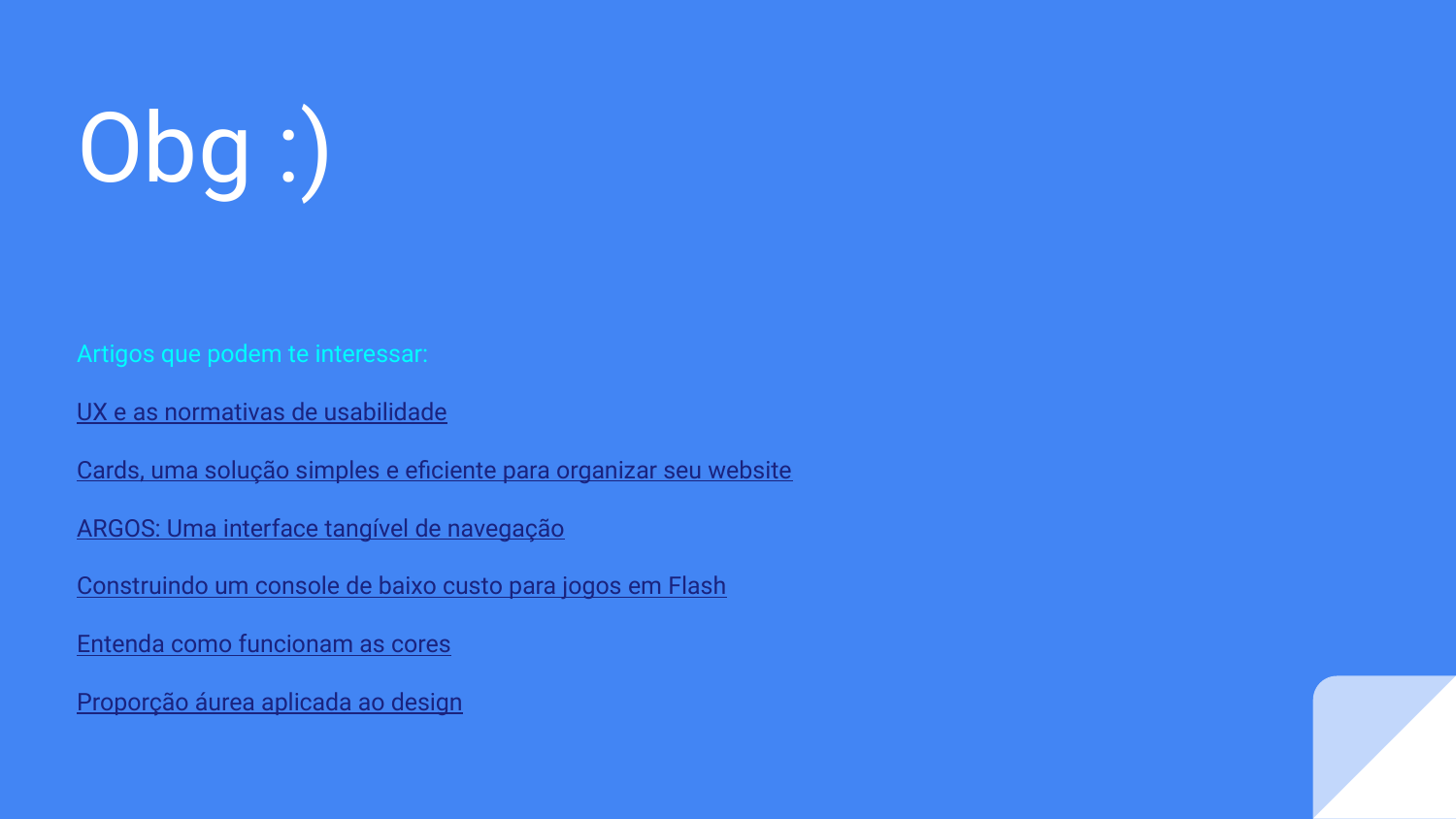

# Obg :)
Artigos que podem te interessar:
UX e as normativas de usabilidade
Cards, uma solução simples e eficiente para organizar seu website
ARGOS: Uma interface tangível de navegação
Construindo um console de baixo custo para jogos em Flash
Entenda como funcionam as cores
Proporção áurea aplicada ao design